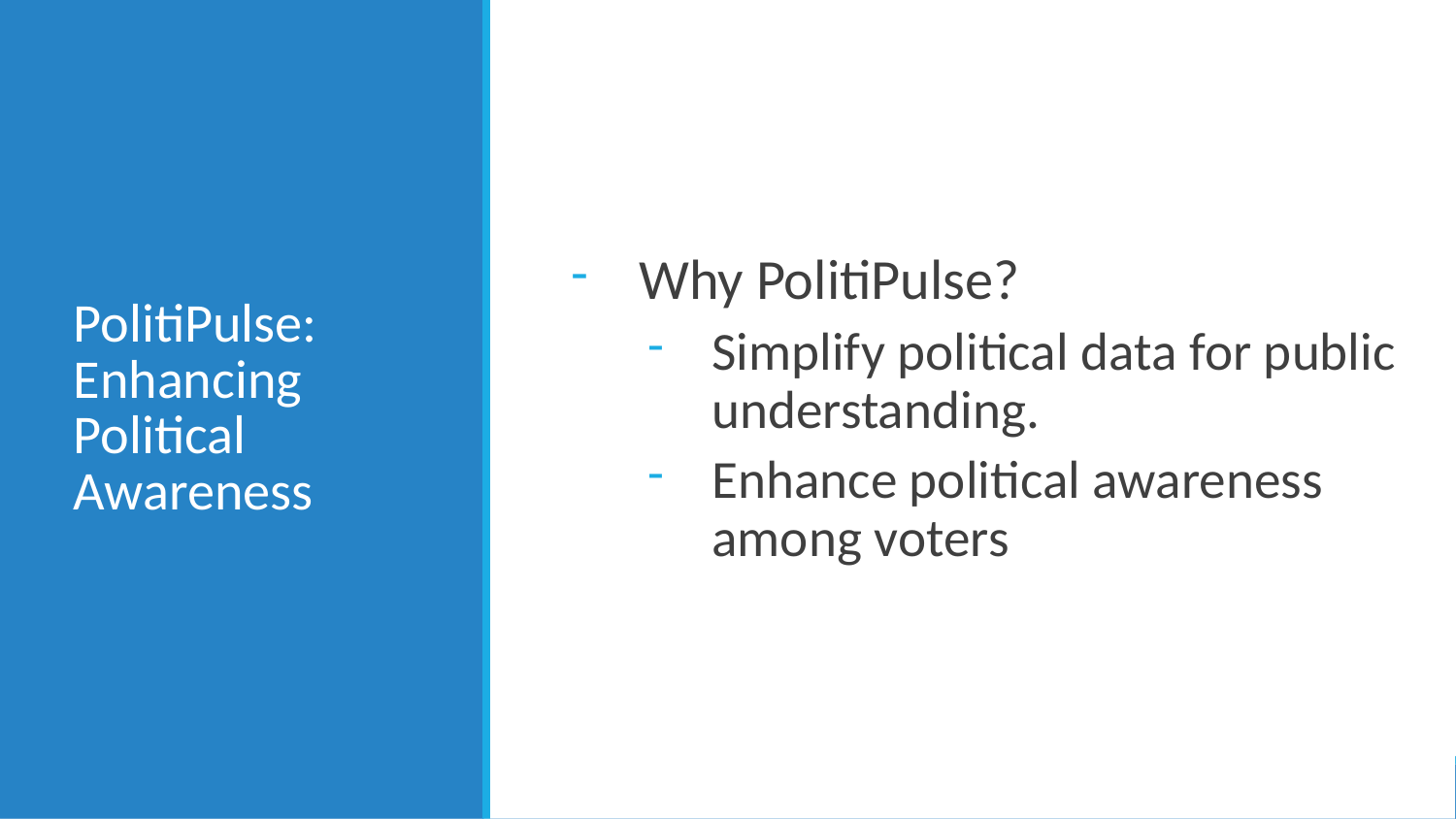

# PolitiPulse: Enhancing Political Awareness
Why PolitiPulse?
Simplify political data for public understanding.
Enhance political awareness among voters